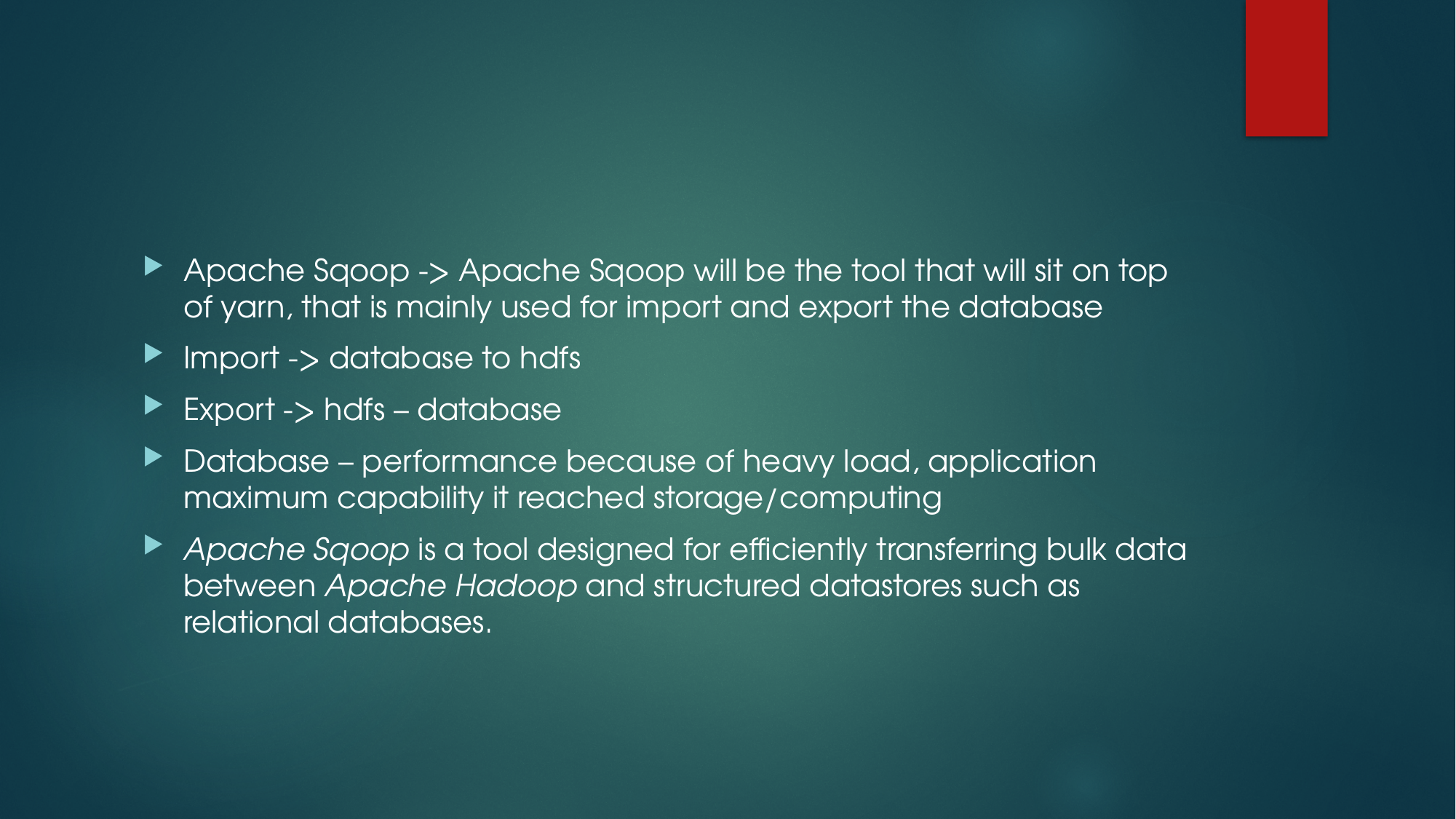

#
Apache Sqoop -> Apache Sqoop will be the tool that will sit on top of yarn, that is mainly used for import and export the database
Import -> database to hdfs
Export -> hdfs – database
Database – performance because of heavy load, application maximum capability it reached storage/computing
Apache Sqoop is a tool designed for efficiently transferring bulk data between Apache Hadoop and structured datastores such as relational databases.